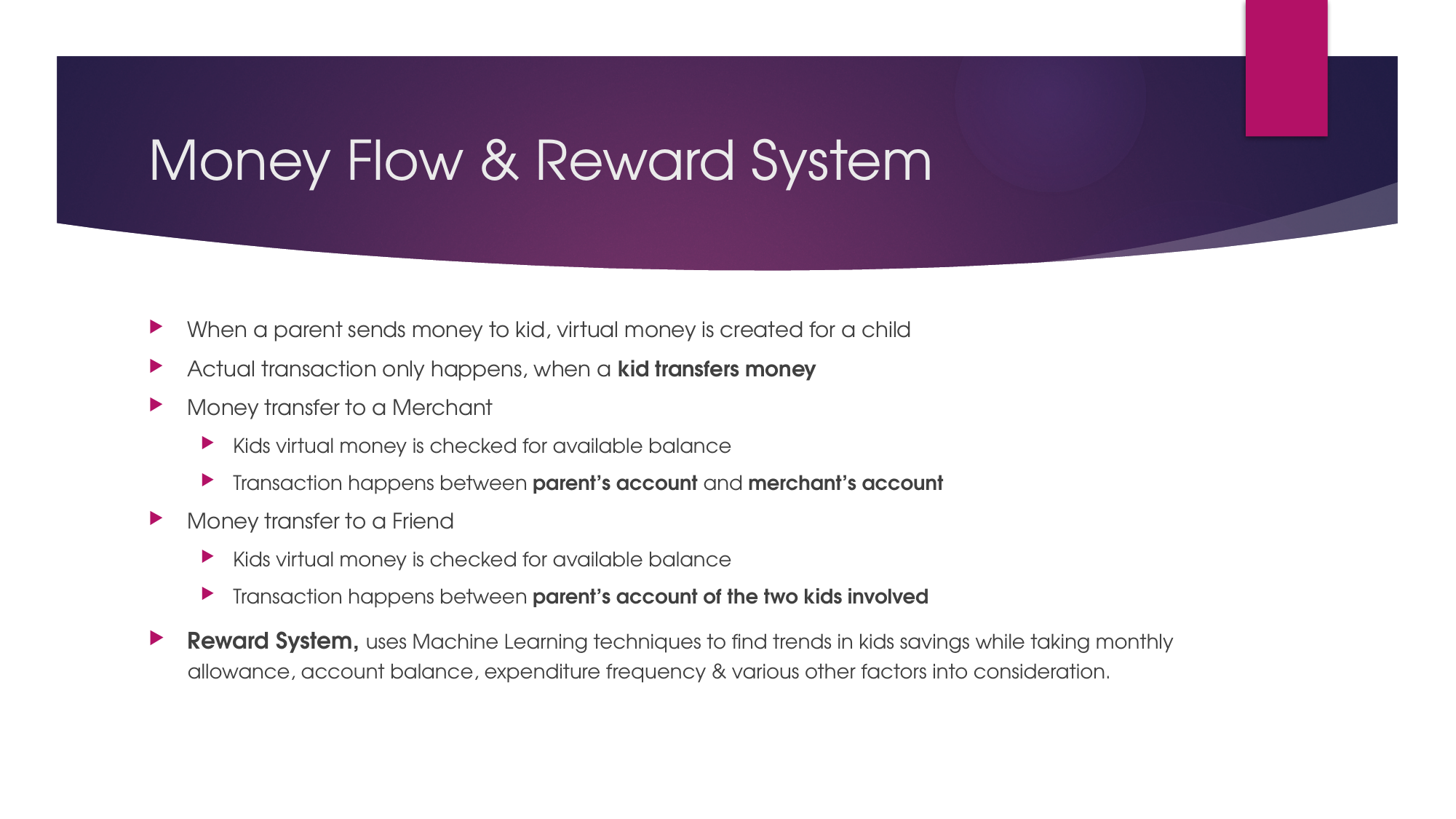

# Money Flow & Reward System
When a parent sends money to kid, virtual money is created for a child
Actual transaction only happens, when a kid transfers money
Money transfer to a Merchant
Kids virtual money is checked for available balance
Transaction happens between parent’s account and merchant’s account
Money transfer to a Friend
Kids virtual money is checked for available balance
Transaction happens between parent’s account of the two kids involved
Reward System, uses Machine Learning techniques to find trends in kids savings while taking monthly allowance, account balance, expenditure frequency & various other factors into consideration.